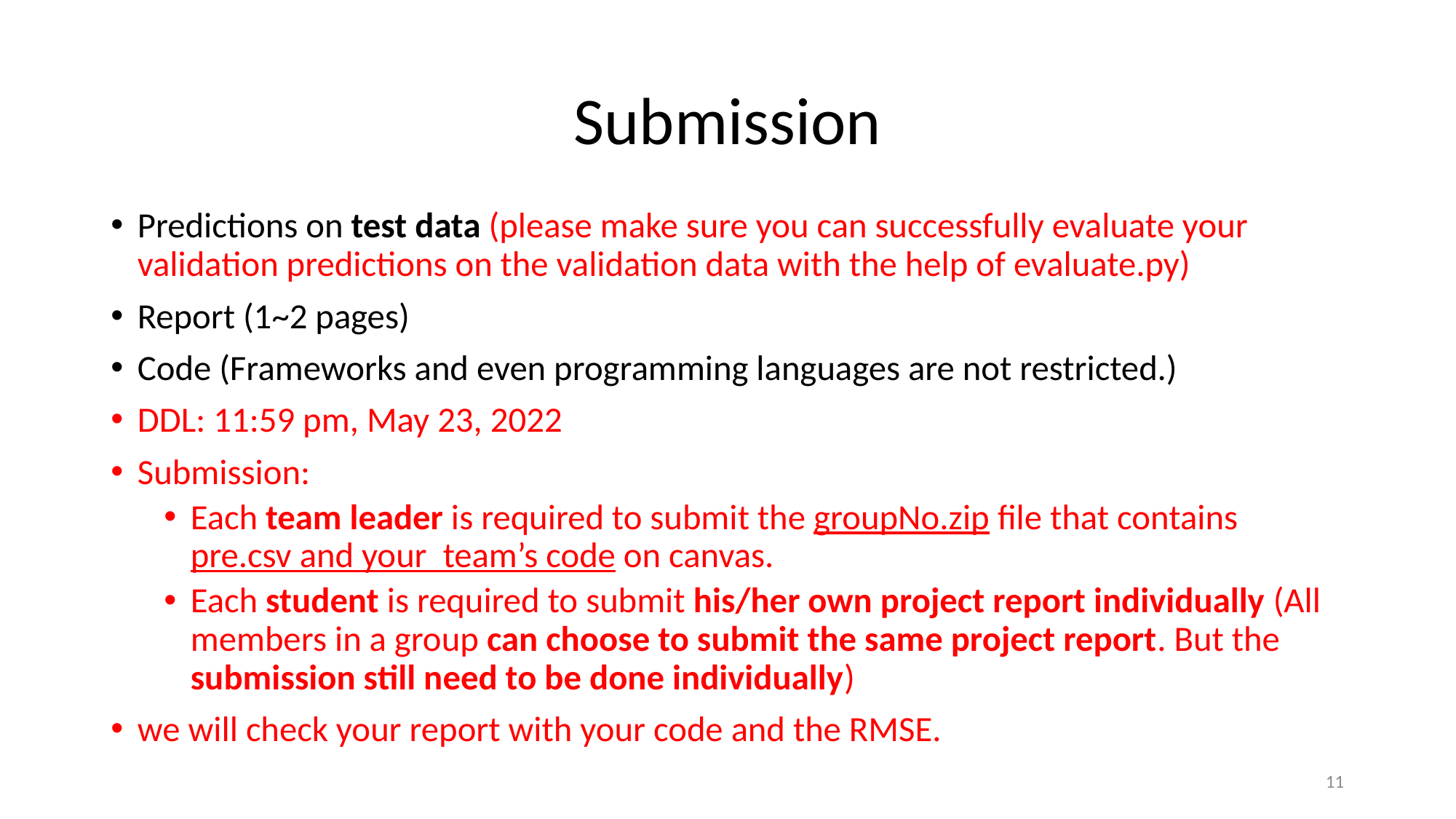

# Submission
Predictions on test data (please make sure you can successfully evaluate your validation predictions on the validation data with the help of evaluate.py)
Report (1~2 pages)
Code (Frameworks and even programming languages are not restricted.)
DDL: 11:59 pm, May 23, 2022
Submission:
Each team leader is required to submit the groupNo.zip file that contains pre.csv and your  team’s code on canvas.
Each student is required to submit his/her own project report individually (All members in a group can choose to submit the same project report. But the submission still need to be done individually)
we will check your report with your code and the RMSE.

11